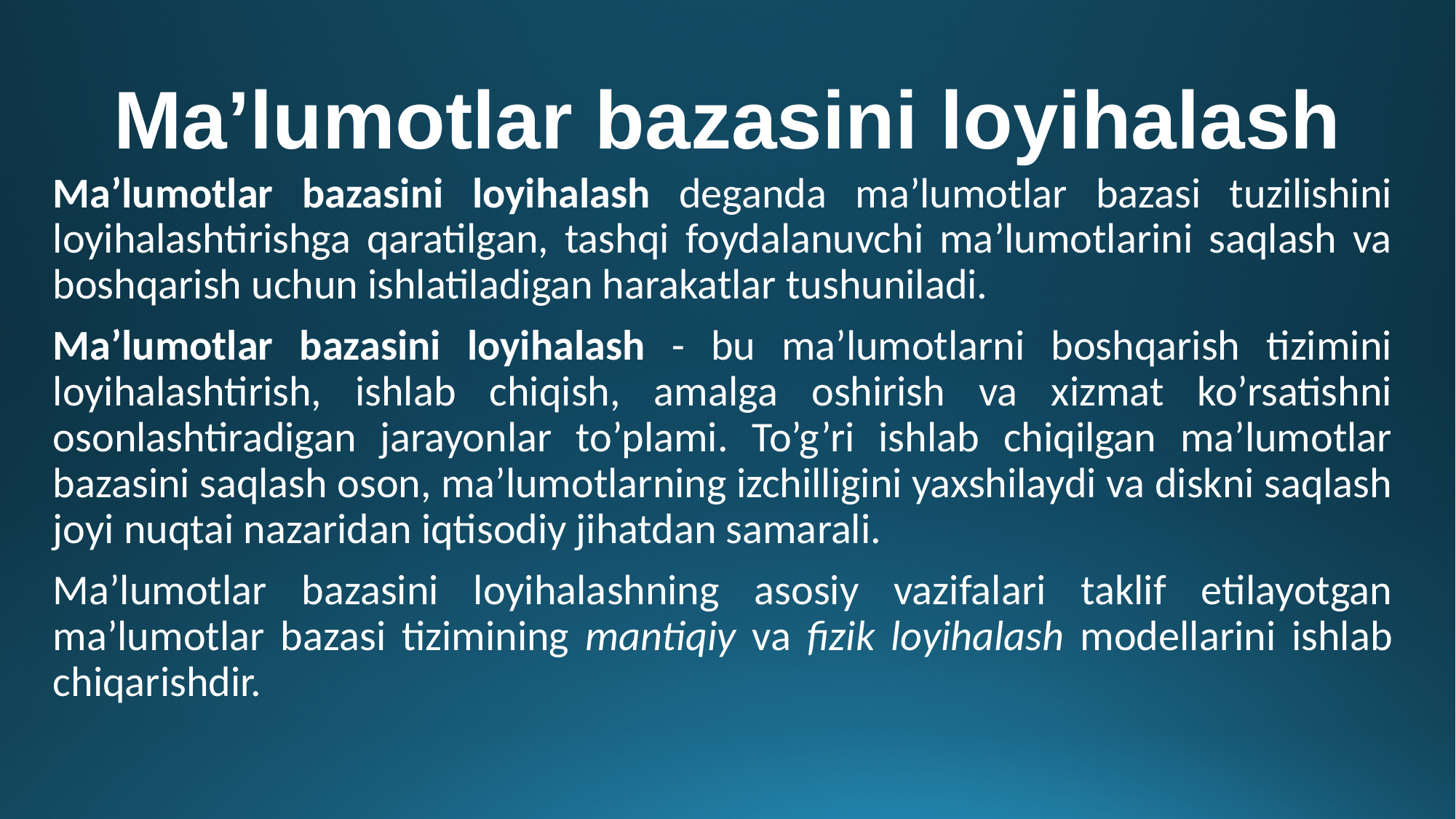

# Ma’lumotlar bazasini loyihalash
Ma’lumotlar bazasini loyihalash deganda ma’lumotlar bazasi tuzilishini loyihalashtirishga qaratilgan, tashqi foydalanuvchi ma’lumotlarini saqlash va boshqarish uchun ishlatiladigan harakatlar tushuniladi.
Ma’lumotlar bazasini loyihalash - bu ma’lumotlarni boshqarish tizimini loyihalashtirish, ishlab chiqish, amalga oshirish va xizmat ko’rsatishni osonlashtiradigan jarayonlar to’plami. To’g’ri ishlab chiqilgan ma’lumotlar bazasini saqlash oson, ma’lumotlarning izchilligini yaxshilaydi va diskni saqlash joyi nuqtai nazaridan iqtisodiy jihatdan samarali.
Ma’lumotlar bazasini loyihalashning asosiy vazifalari taklif etilayotgan ma’lumotlar bazasi tizimining mantiqiy va fizik loyihalash modellarini ishlab chiqarishdir.